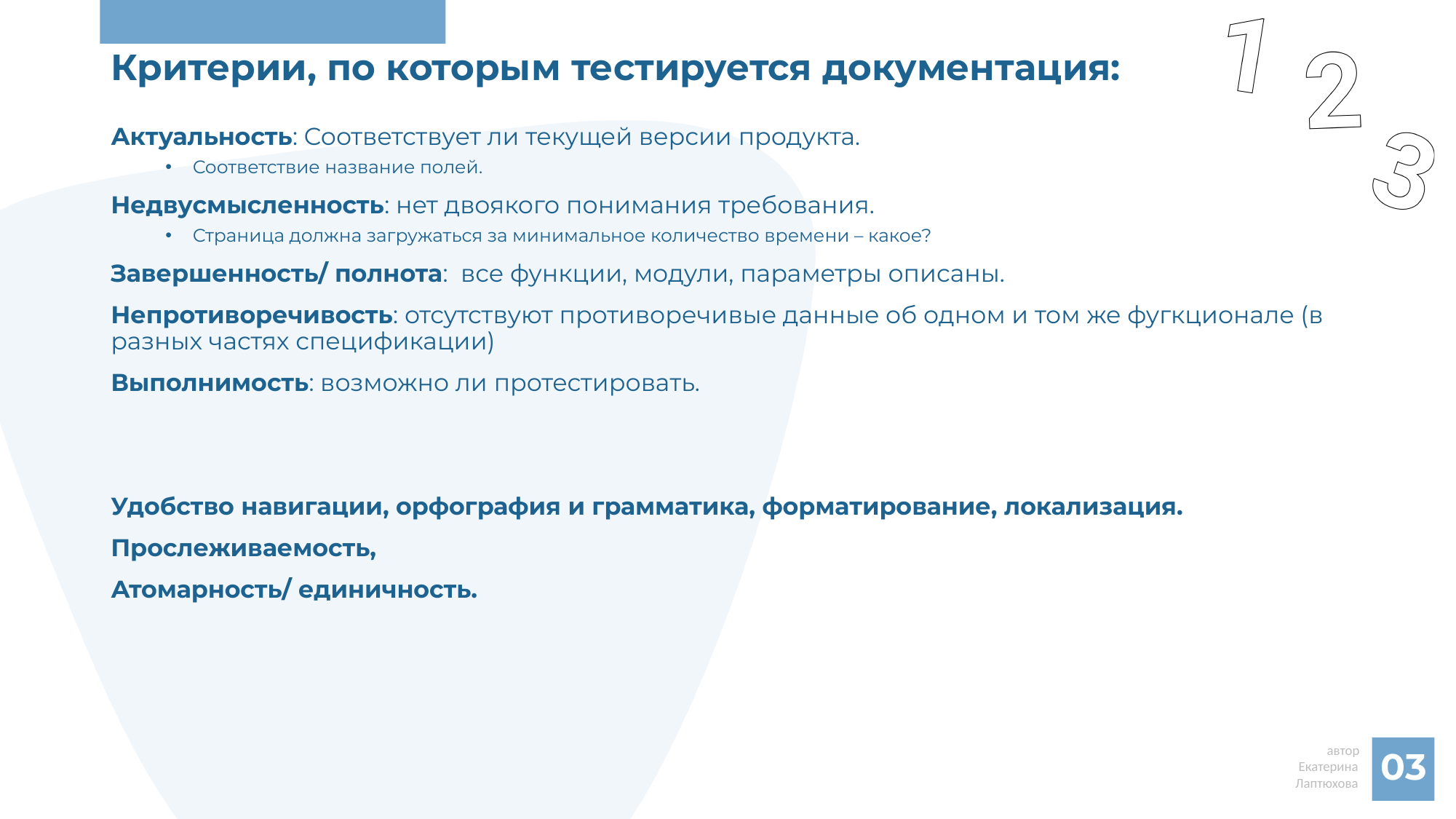

# Критерии, по которым тестируется документация:
Актуальность: Соответствует ли текущей версии продукта.
Соответствие название полей.
Недвусмысленность: нет двоякого понимания требования.
Страница должна загружаться за минимальное количество времени – какое?
Завершенность/ полнота:  все функции, модули, параметры описаны.
Непротиворечивость: отсутствуют противоречивые данные об одном и том же фугкционале (в разных частях спецификации)
Выполнимость: возможно ли протестировать.

Удобство навигации, орфография и грамматика, форматирование, локализация.
Прослеживаемость,
Атомарность/ единичность.

03